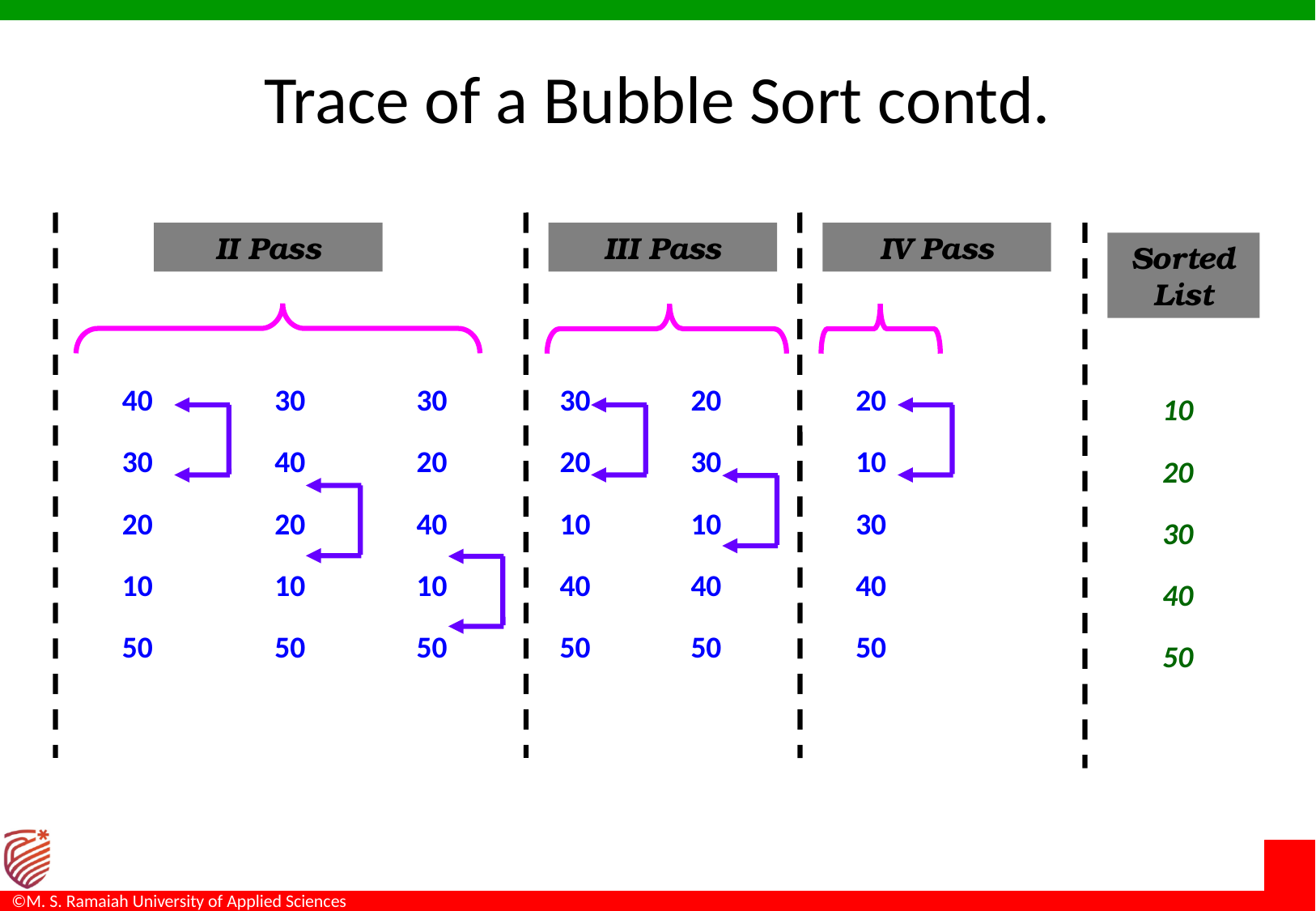

Trace of a Bubble Sort contd.

II Pass
40
30
20
10
50

30
40
20
10
50
30
20
40
10
50

III Pass
30
20
10
40
50
20
30
10
40
50

IV Pass

20
10
30
40
50

Sorted List
10
20
30
40
50